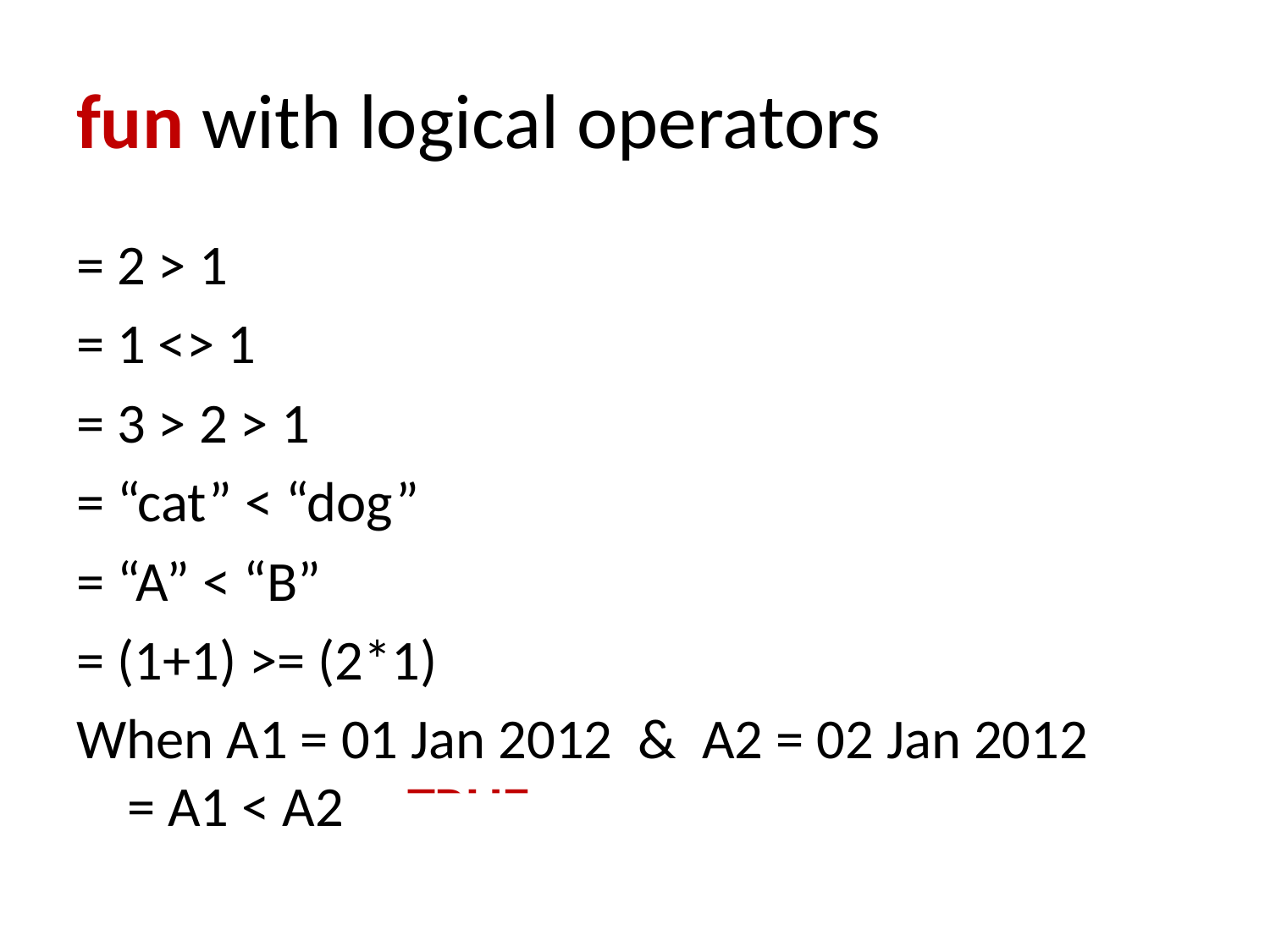

# fun with logical operators
= 2 > 1   TRUE
= 1 <> 1    FALSE
= 3 > 2 > 1    FALSE, because TRUE is not > 1
= “cat” < “dog”   TRUE, alphabetical order
= “A” < “B”   TRUE, it knows the order of letters
= (1+1) >= (2*1)    TRUE
When A1 = 01 Jan 2012  &  A2 = 02 Jan 2012
    = A1 < A2     TRUE